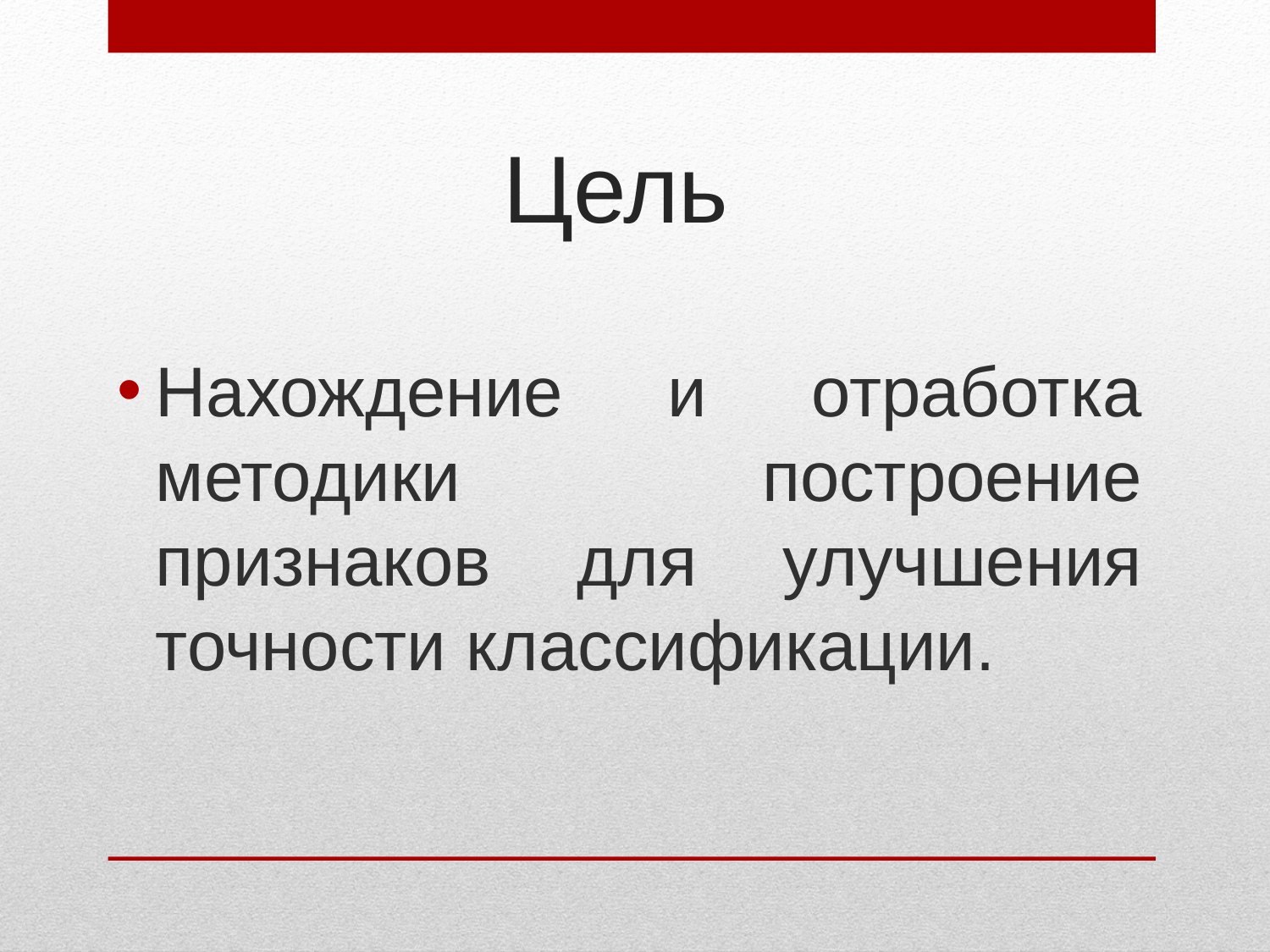

# Цель
Нахождение и отработка методики построение признаков для улучшения точности классификации.